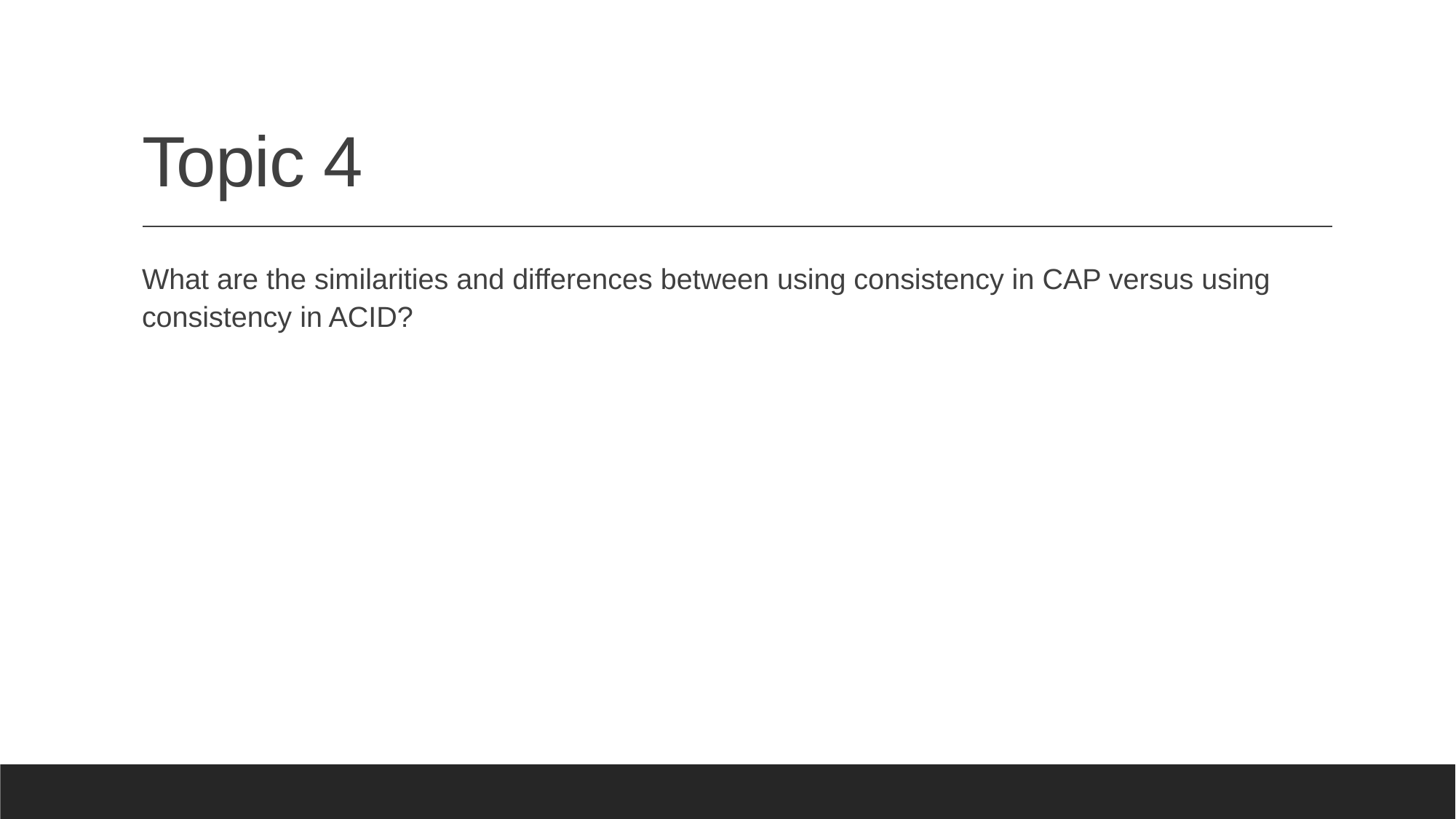

# Topic 4
What are the similarities and differences between using consistency in CAP versus using consistency in ACID?